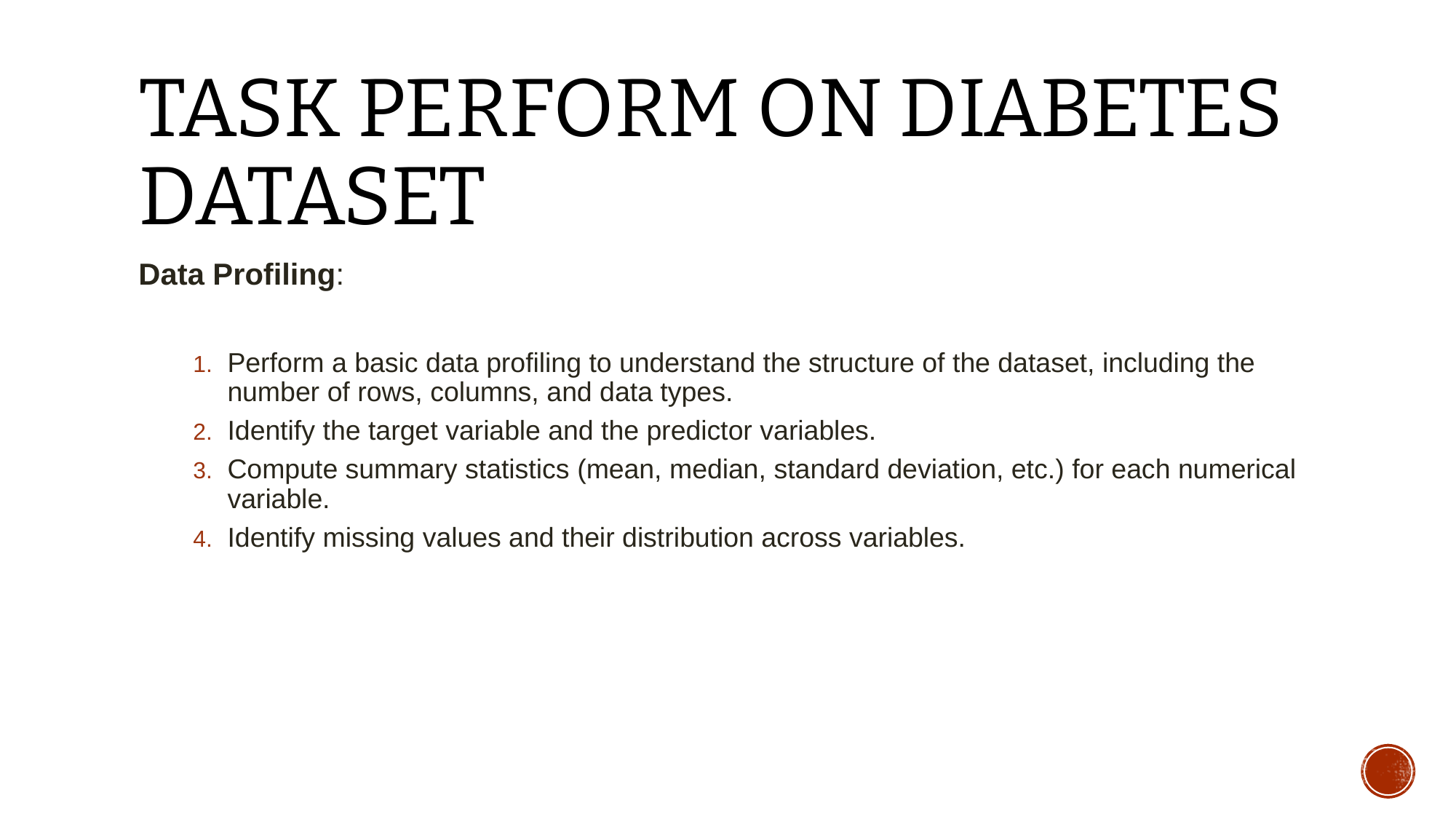

# Task perform on diabetes dataset
Data Profiling:

Perform a basic data profiling to understand the structure of the dataset, including the number of rows, columns, and data types.
Identify the target variable and the predictor variables.
Compute summary statistics (mean, median, standard deviation, etc.) for each numerical variable.
Identify missing values and their distribution across variables.